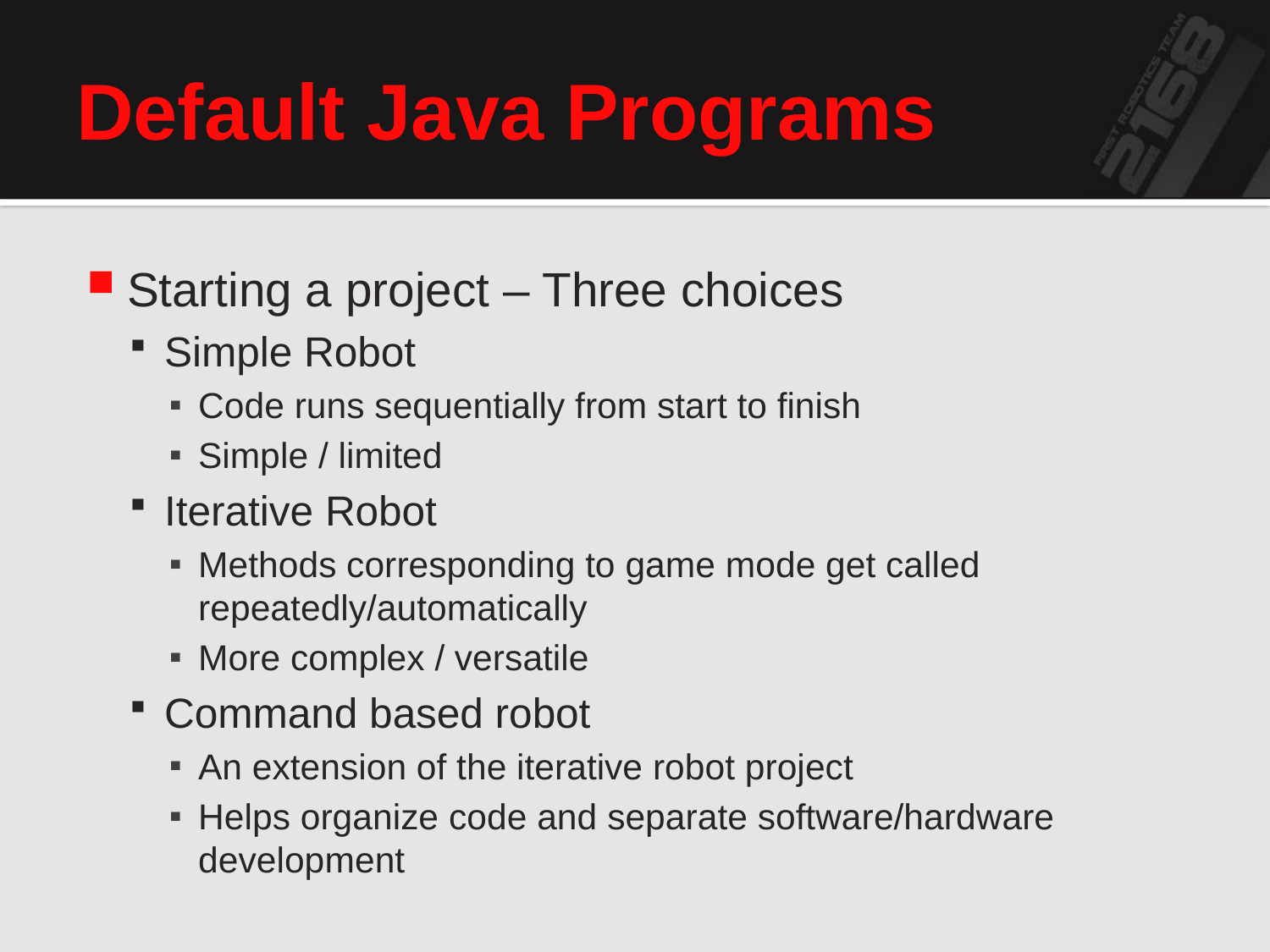

# Default Java Programs
Starting a project – Three choices
Simple Robot
Code runs sequentially from start to finish
Simple / limited
Iterative Robot
Methods corresponding to game mode get called repeatedly/automatically
More complex / versatile
Command based robot
An extension of the iterative robot project
Helps organize code and separate software/hardware development